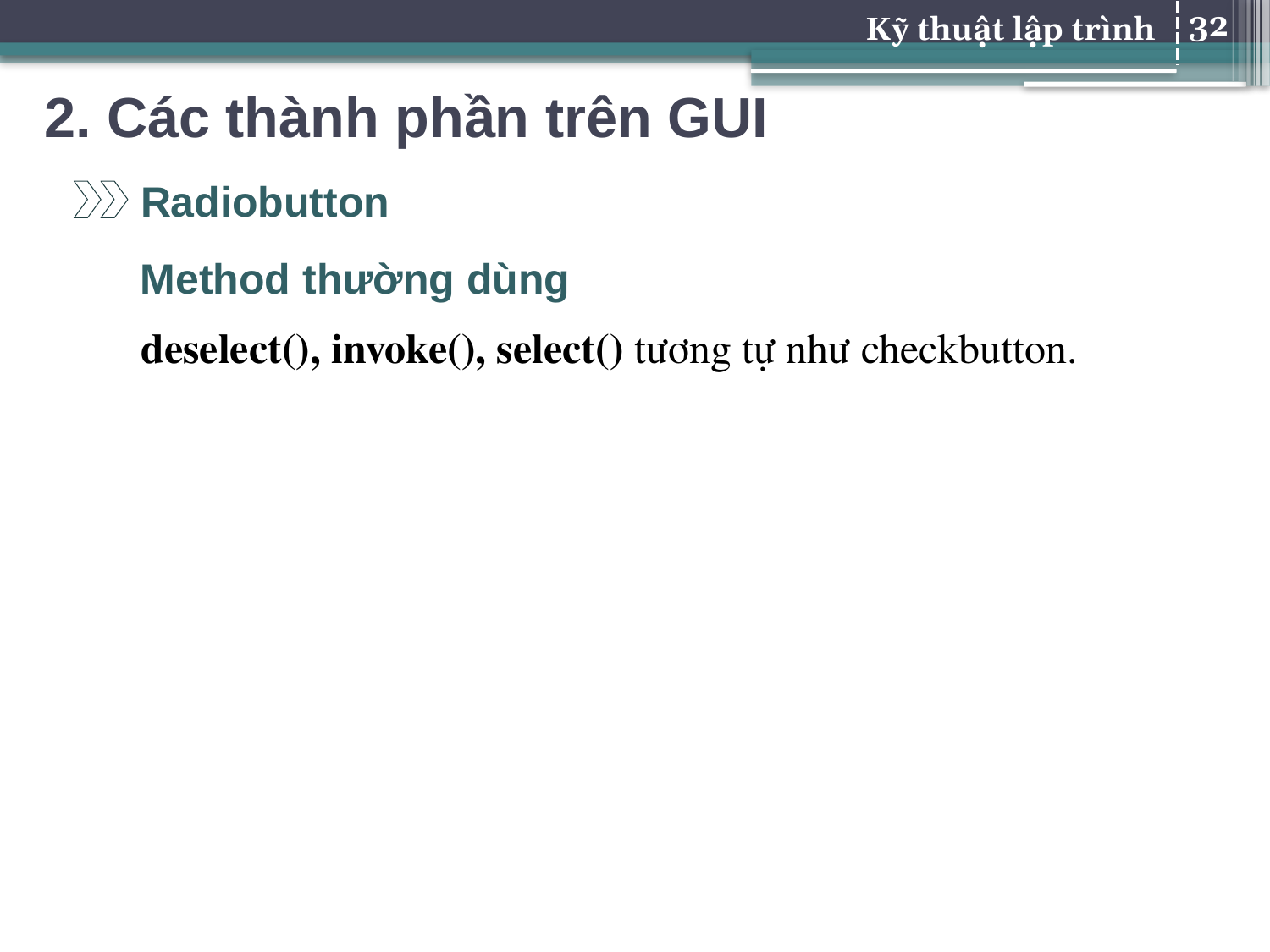

32
# 2. Các thành phần trên GUI
Radiobutton

Method thường dùng
deselect(), invoke(), select() tương tự như checkbutton.